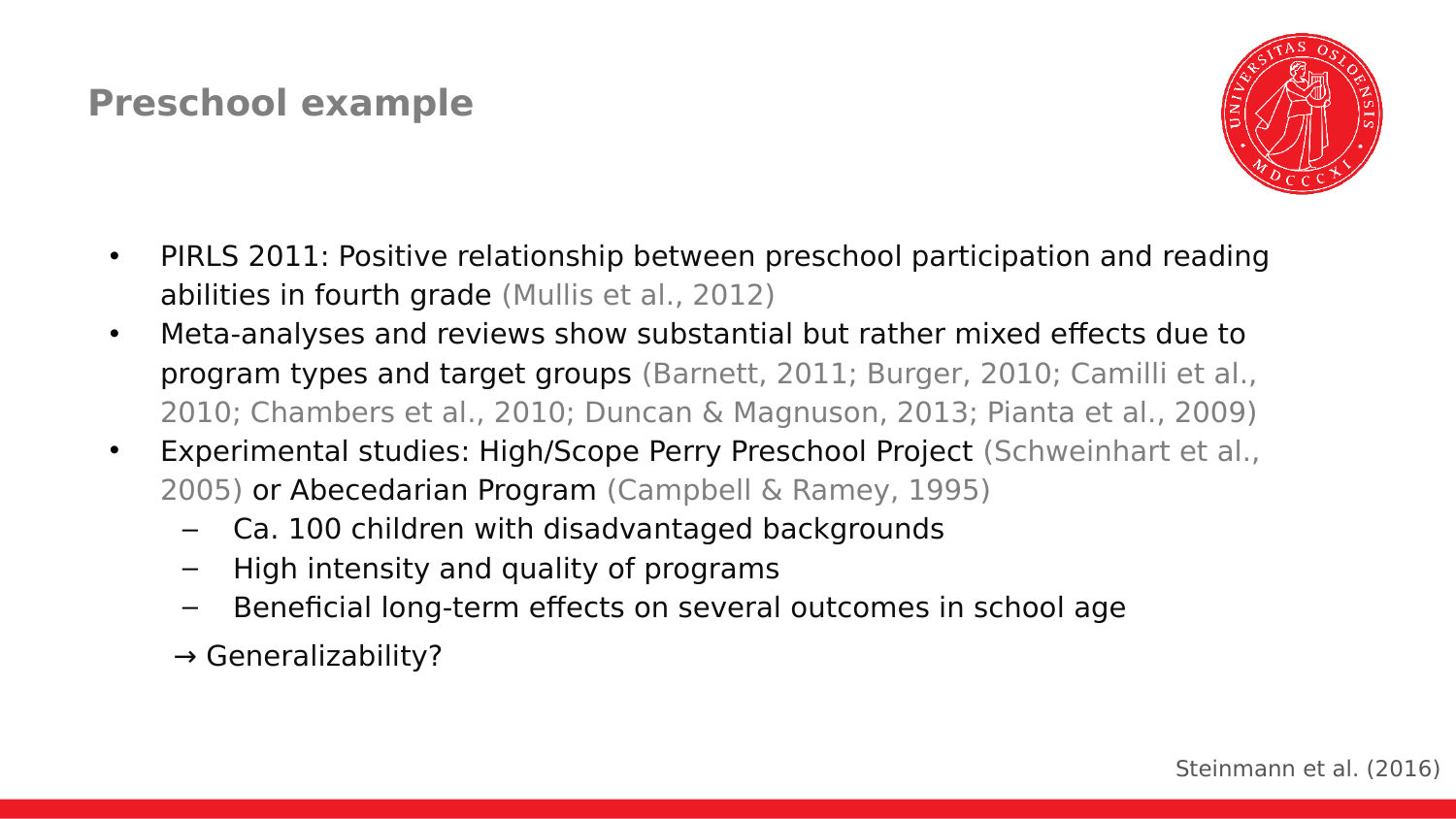

# Preschool example
PIRLS 2011: Positive relationship between preschool participation and reading abilities in fourth grade (Mullis et al., 2012)
Meta-analyses and reviews show substantial but rather mixed effects due to program types and target groups (Barnett, 2011; Burger, 2010; Camilli et al., 2010; Chambers et al., 2010; Duncan & Magnuson, 2013; Pianta et al., 2009)
Experimental studies: High/Scope Perry Preschool Project (Schweinhart et al., 2005) or Abecedarian Program (Campbell & Ramey, 1995)
Ca. 100 children with disadvantaged backgrounds
High intensity and quality of programs
Beneficial long-term effects on several outcomes in school age
→ Generalizability?
Steinmann et al. (2016)